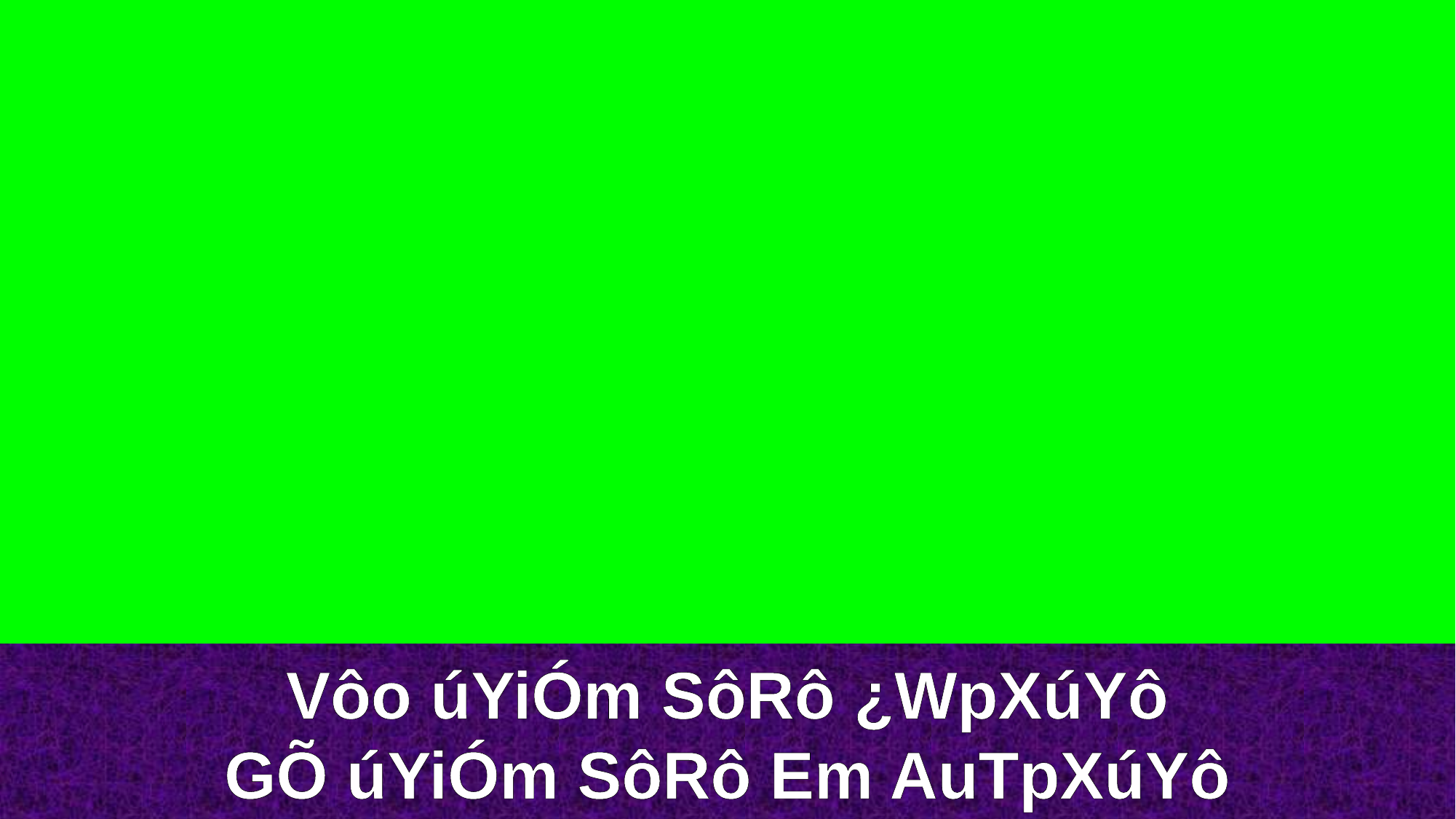

Vôo úYiÓm SôRô ¿WpXúYô
GÕ úYiÓm SôRô Em AuTpXúYô